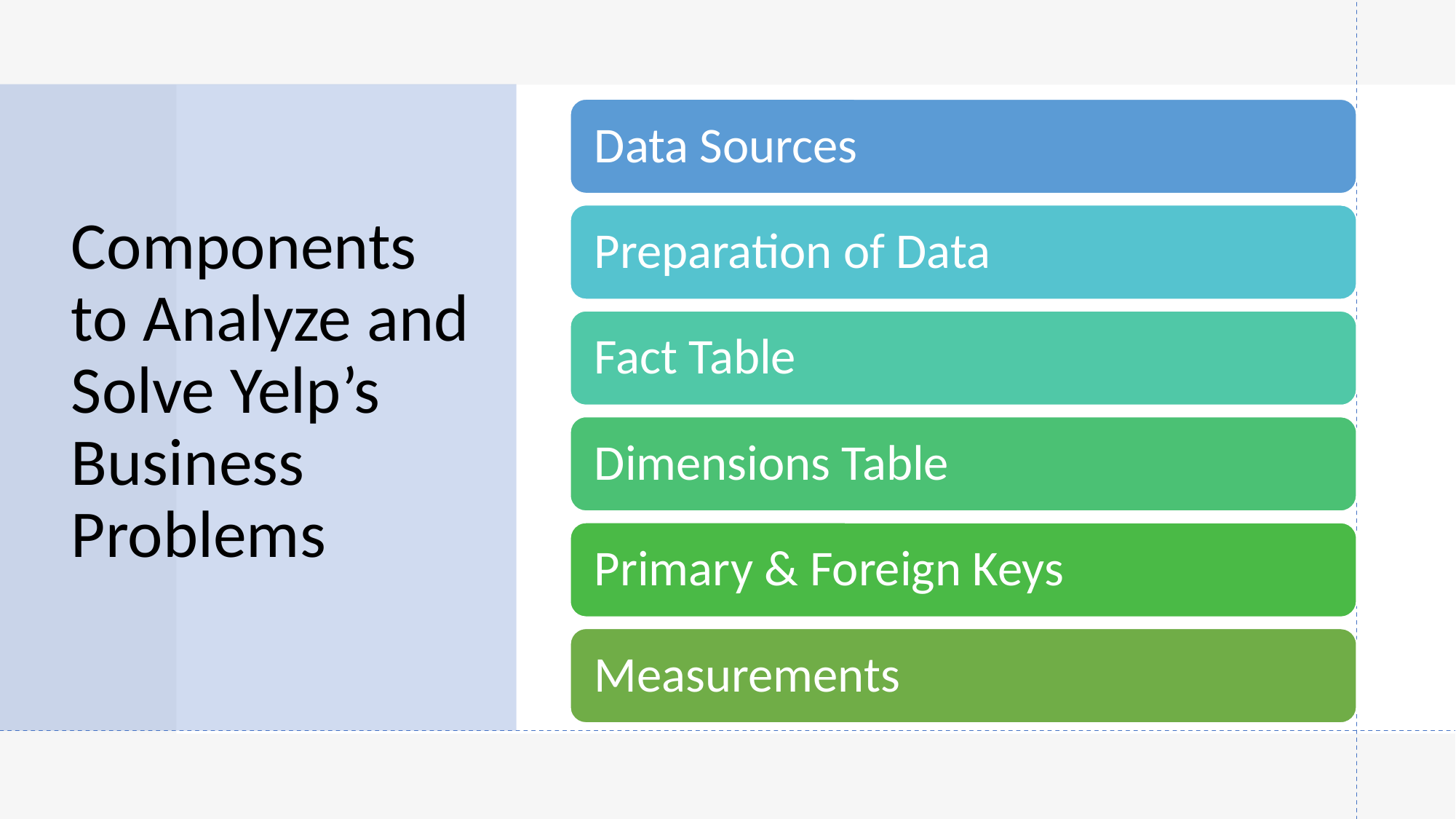

# Components to Analyze and Solve Yelp’s Business Problems

Data Sources
Preparation of Data
Fact Table
Dimensions Table
Primary & Foreign Keys
Measurements